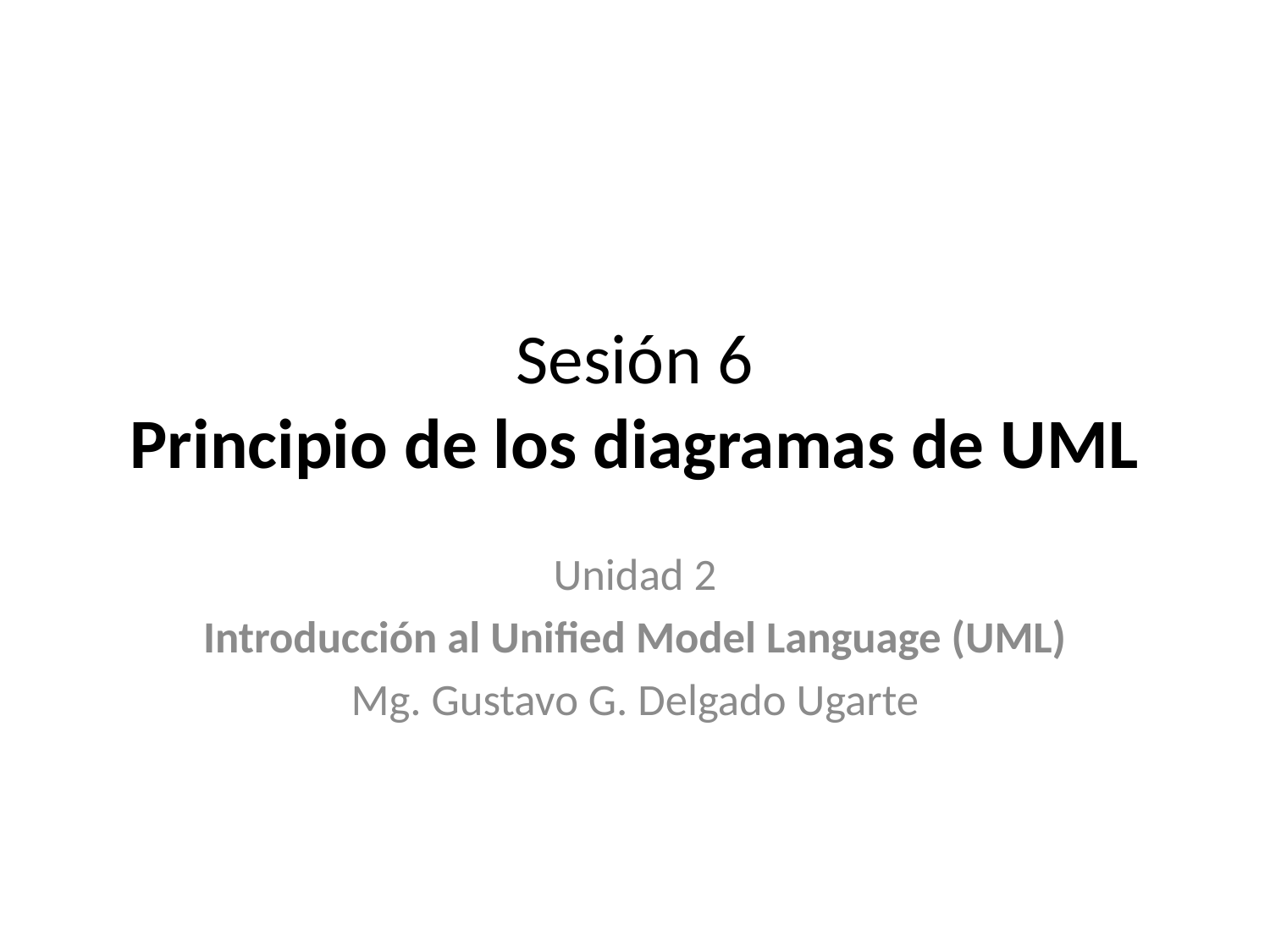

# Sesión 6 Principio de los diagramas de UML
Unidad 2
Introducción al Unified Model Language (UML)
Mg. Gustavo G. Delgado Ugarte